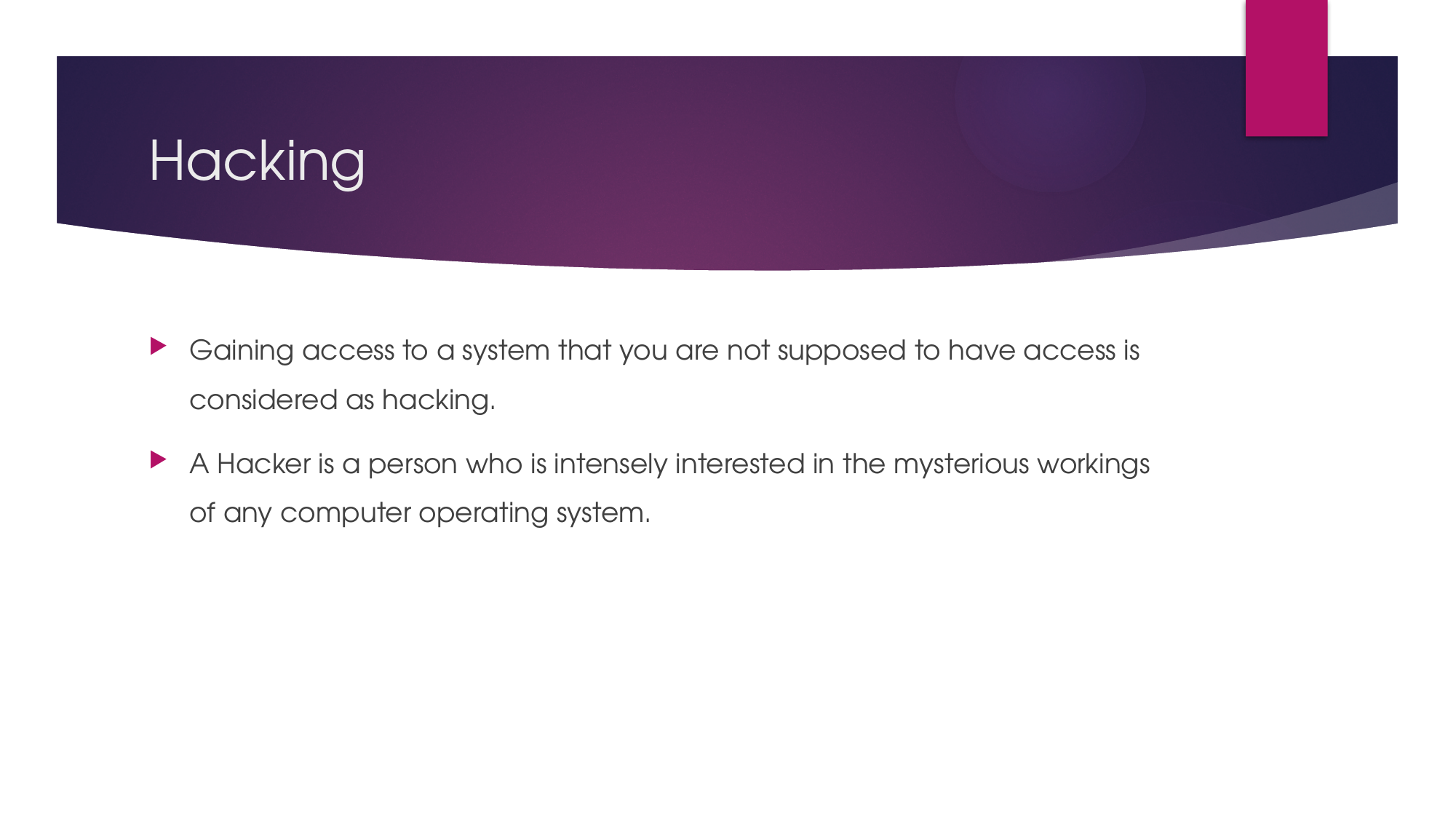

# Hacking
Gaining access to a system that you are not supposed to have access is considered as hacking.
A Hacker is a person who is intensely interested in the mysterious workings of any computer operating system.